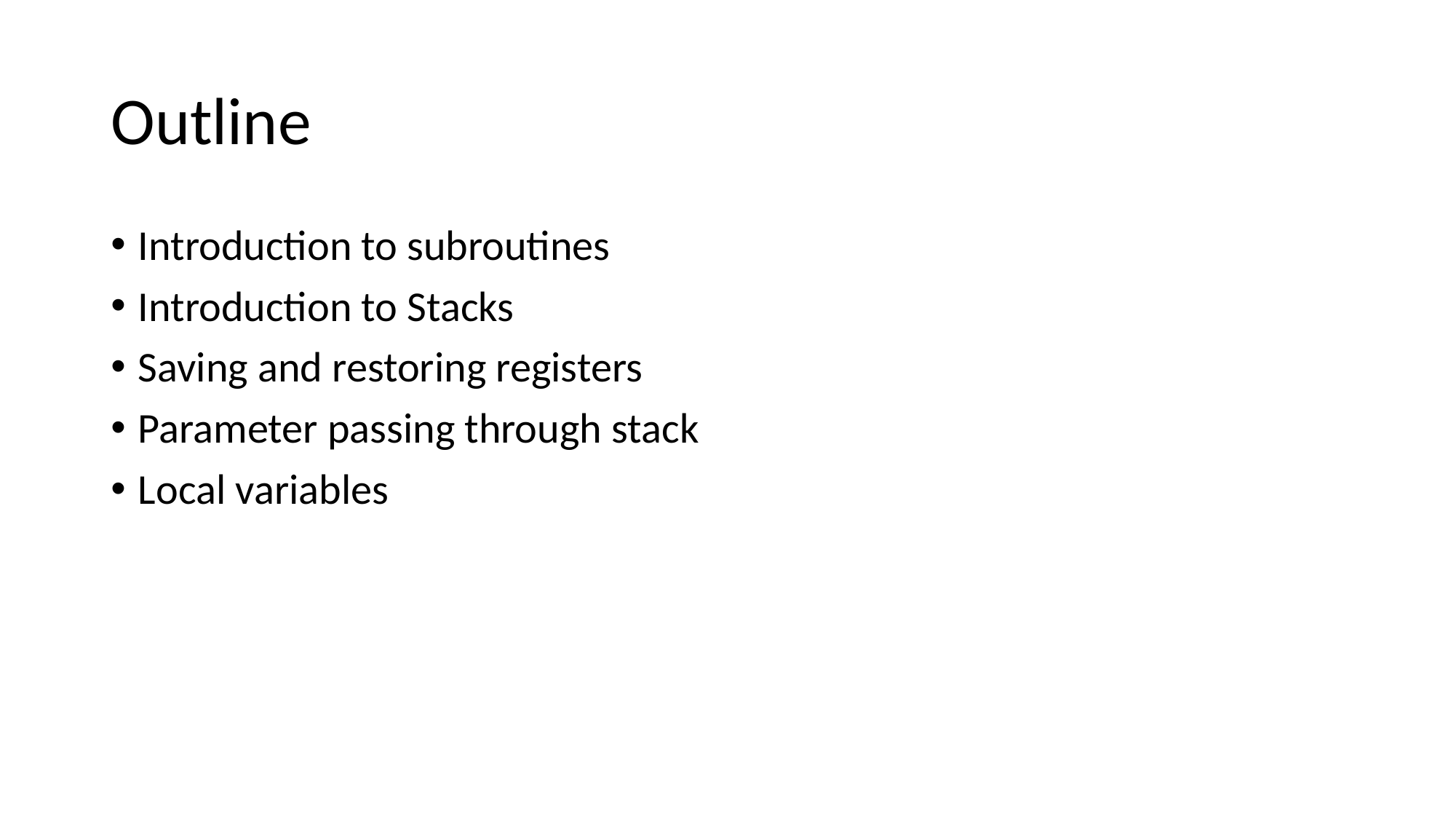

# Outline
Introduction to subroutines
Introduction to Stacks
Saving and restoring registers
Parameter passing through stack
Local variables